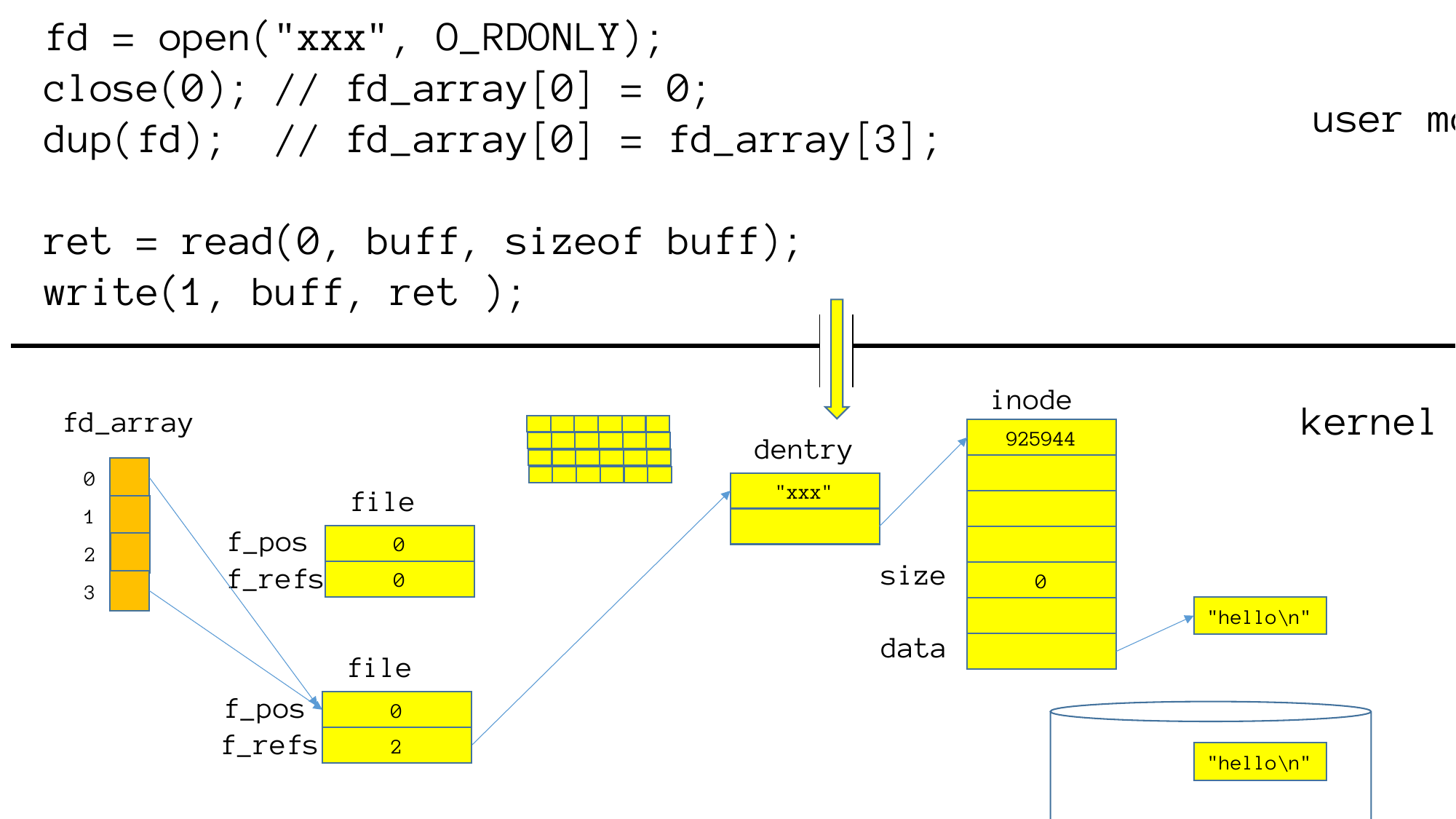

fd = open("xxx", O_RDONLY);
close(0); // fd_array[0] = 0;
dup(fd);  // fd_array[0] = fd_array[3];

ret = read(0, buff, sizeof buff);
write(1, buff, ret );
user mode

inode
kernel mode
fd_array

925944
dentry

0

"xxx"
file

1

f_pos
0

2

size
f_refs
0
0
3

"hello\n"

data

file
f_pos
0

f_refs
2
"hello\n"